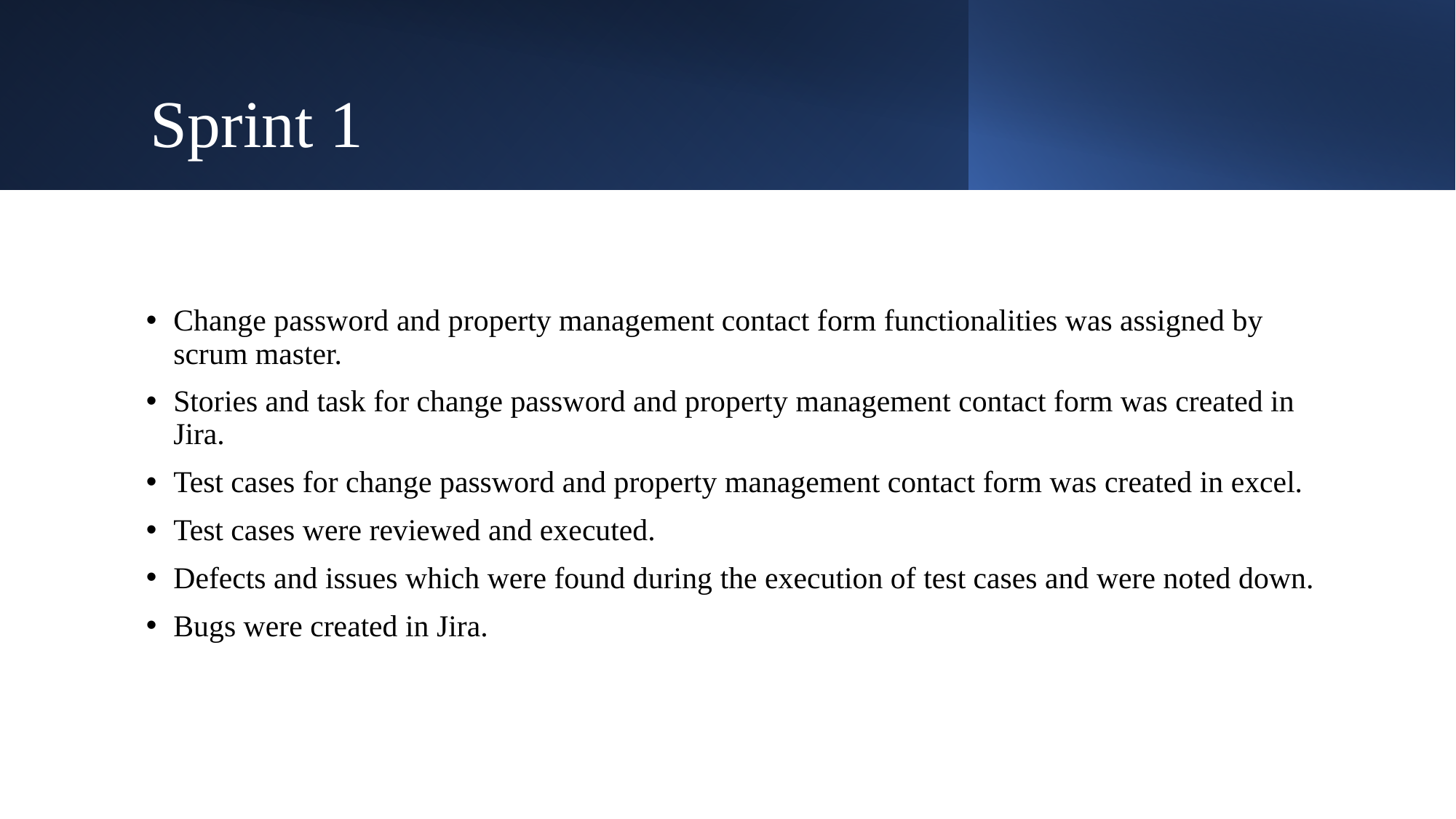

# Sprint 1
Change password and property management contact form functionalities was assigned by scrum master.
Stories and task for change password and property management contact form was created in Jira.
Test cases for change password and property management contact form was created in excel.
Test cases were reviewed and executed.
Defects and issues which were found during the execution of test cases and were noted down.
Bugs were created in Jira.